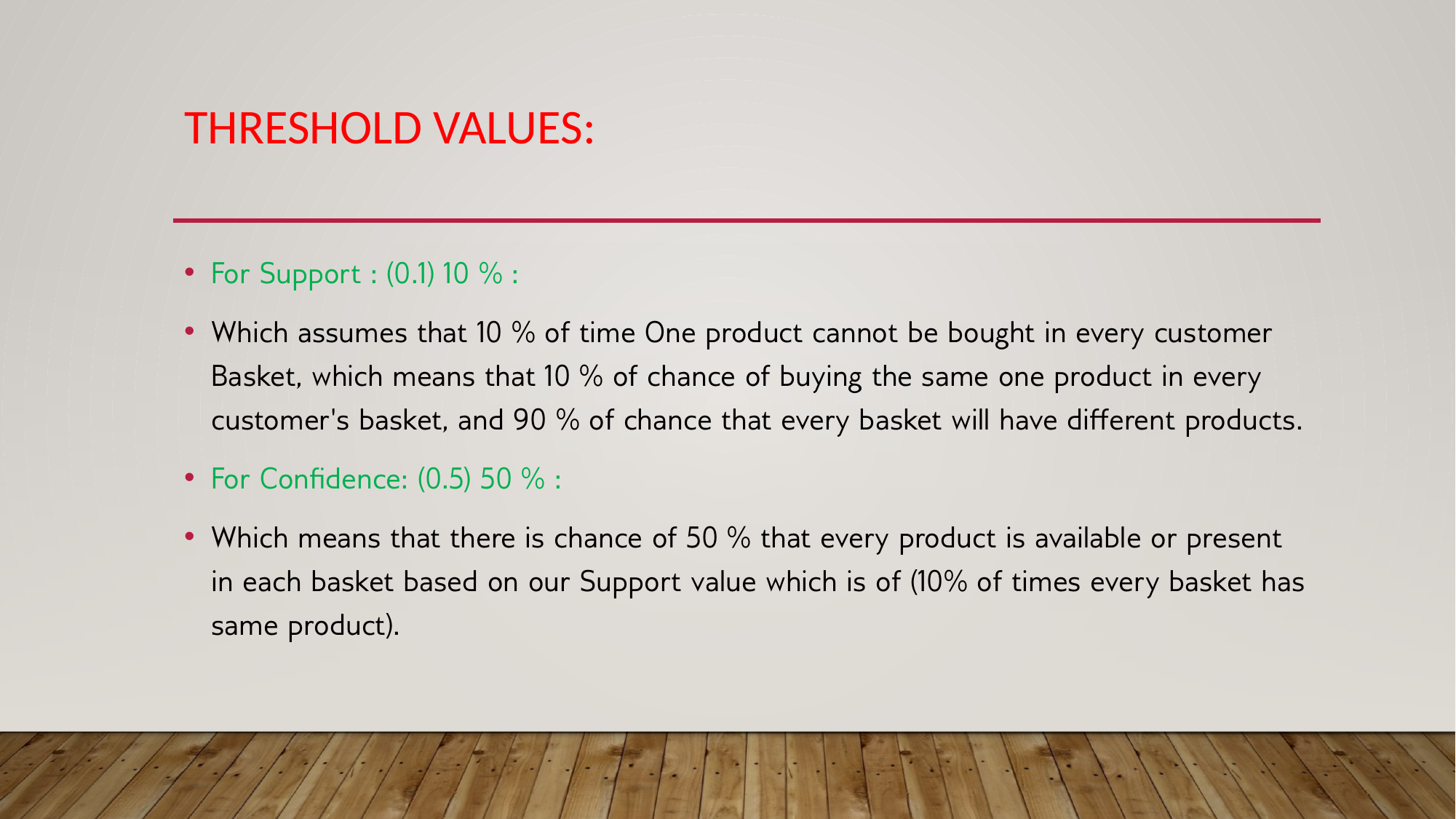

# Threshold values:
For Support : (0.1) 10 % :
Which assumes that 10 % of time One product cannot be bought in every customer Basket, which means that 10 % of chance of buying the same one product in every customer's basket, and 90 % of chance that every basket will have different products.
For Confidence: (0.5) 50 % :
Which means that there is chance of 50 % that every product is available or present in each basket based on our Support value which is of (10% of times every basket has same product).